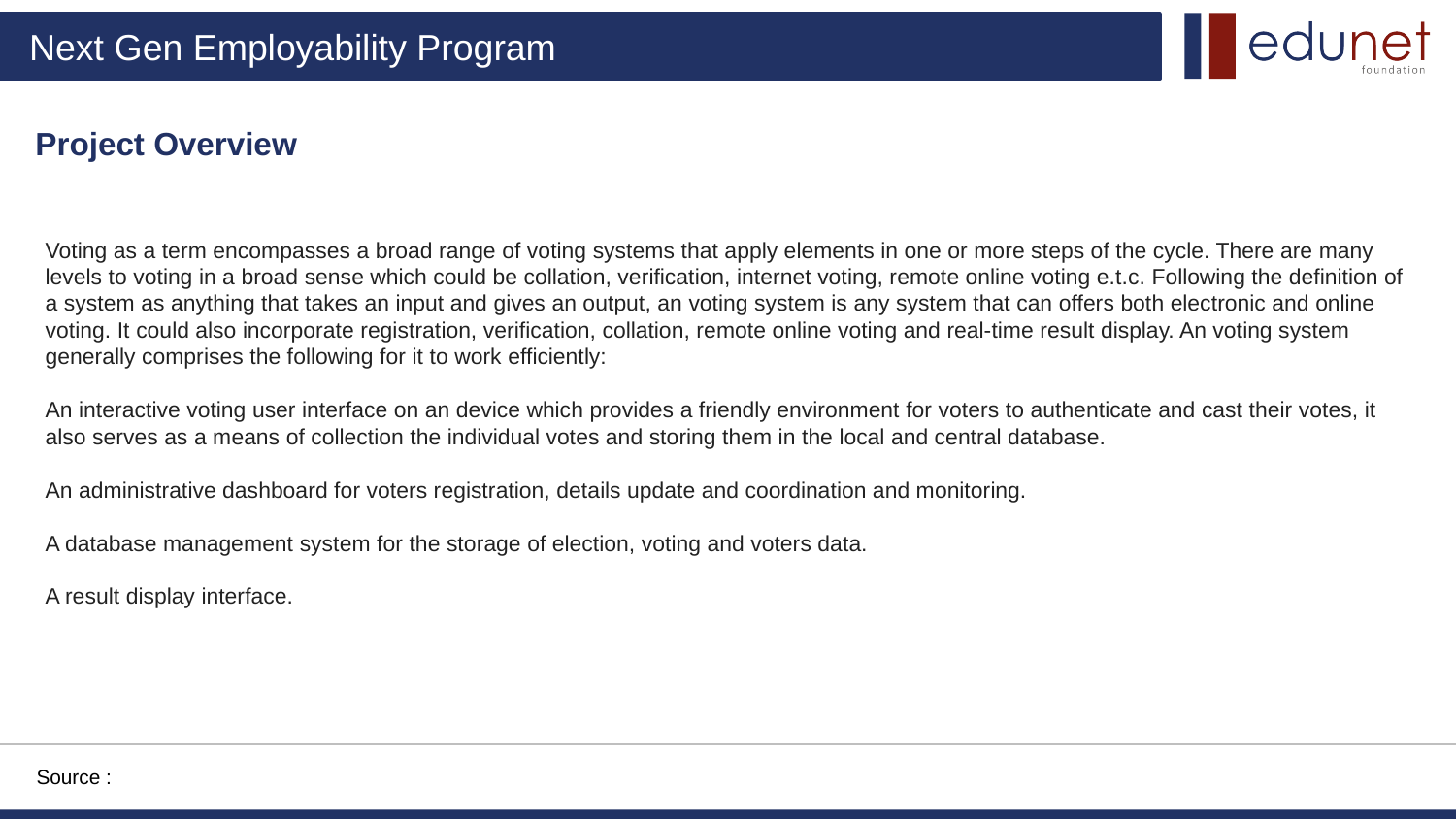

# Project Overview
Voting as a term encompasses a broad range of voting systems that apply elements in one or more steps of the cycle. There are many levels to voting in a broad sense which could be collation, verification, internet voting, remote online voting e.t.c. Following the definition of a system as anything that takes an input and gives an output, an voting system is any system that can offers both electronic and online voting. It could also incorporate registration, verification, collation, remote online voting and real-time result display. An voting system generally comprises the following for it to work efficiently:

An interactive voting user interface on an device which provides a friendly environment for voters to authenticate and cast their votes, it also serves as a means of collection the individual votes and storing them in the local and central database.

An administrative dashboard for voters registration, details update and coordination and monitoring.

A database management system for the storage of election, voting and voters data.

A result display interface.
Source :